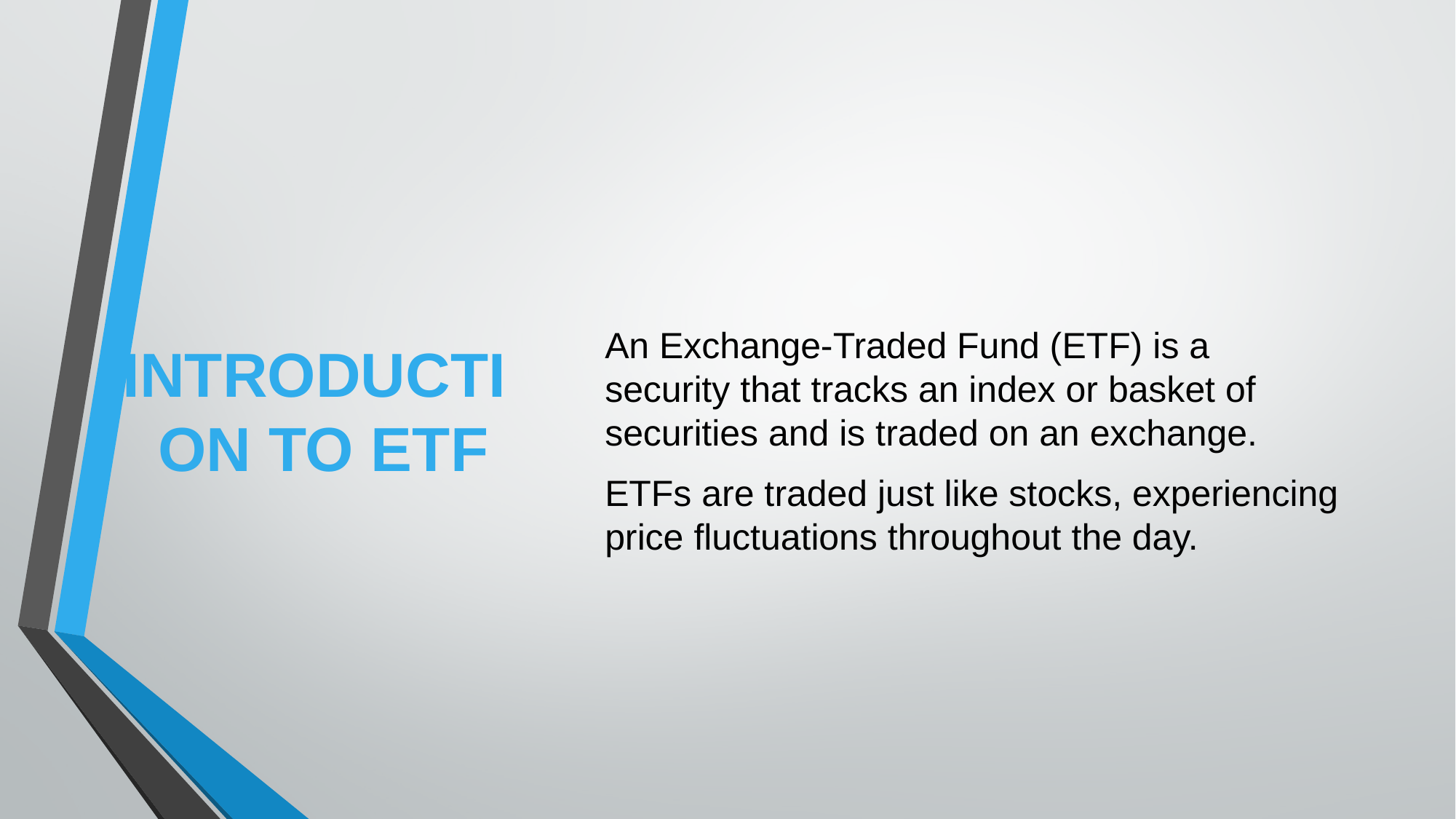

# INTRODUCTION TO ETF

An Exchange-Traded Fund (ETF) is a security that tracks an index or basket of securities and is traded on an exchange.
ETFs are traded just like stocks, experiencing price fluctuations throughout the day.